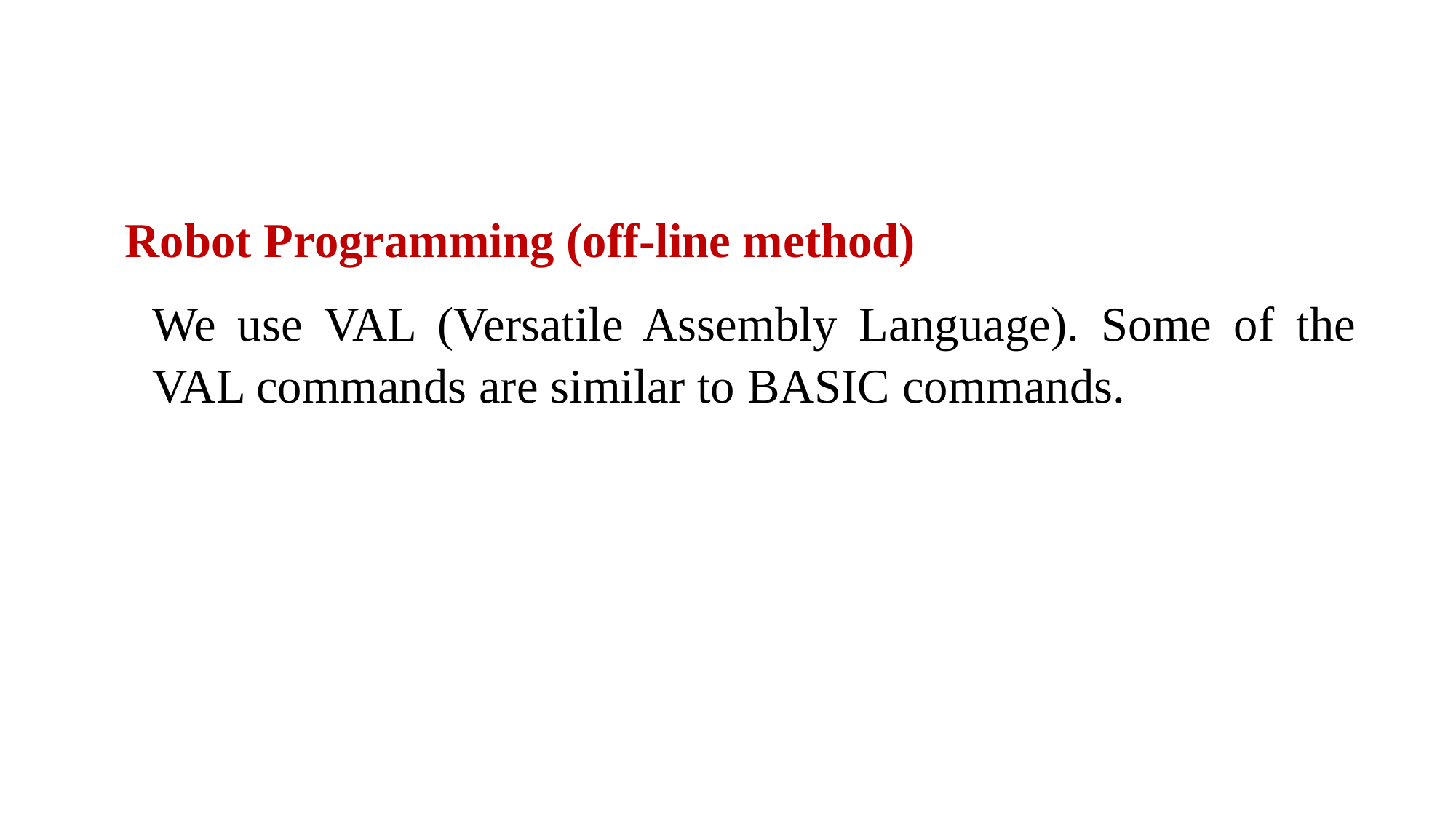

Robot Programming (off-line method)

We use VAL (Versatile Assembly Language). Some of the VAL commands are similar to BASIC commands.